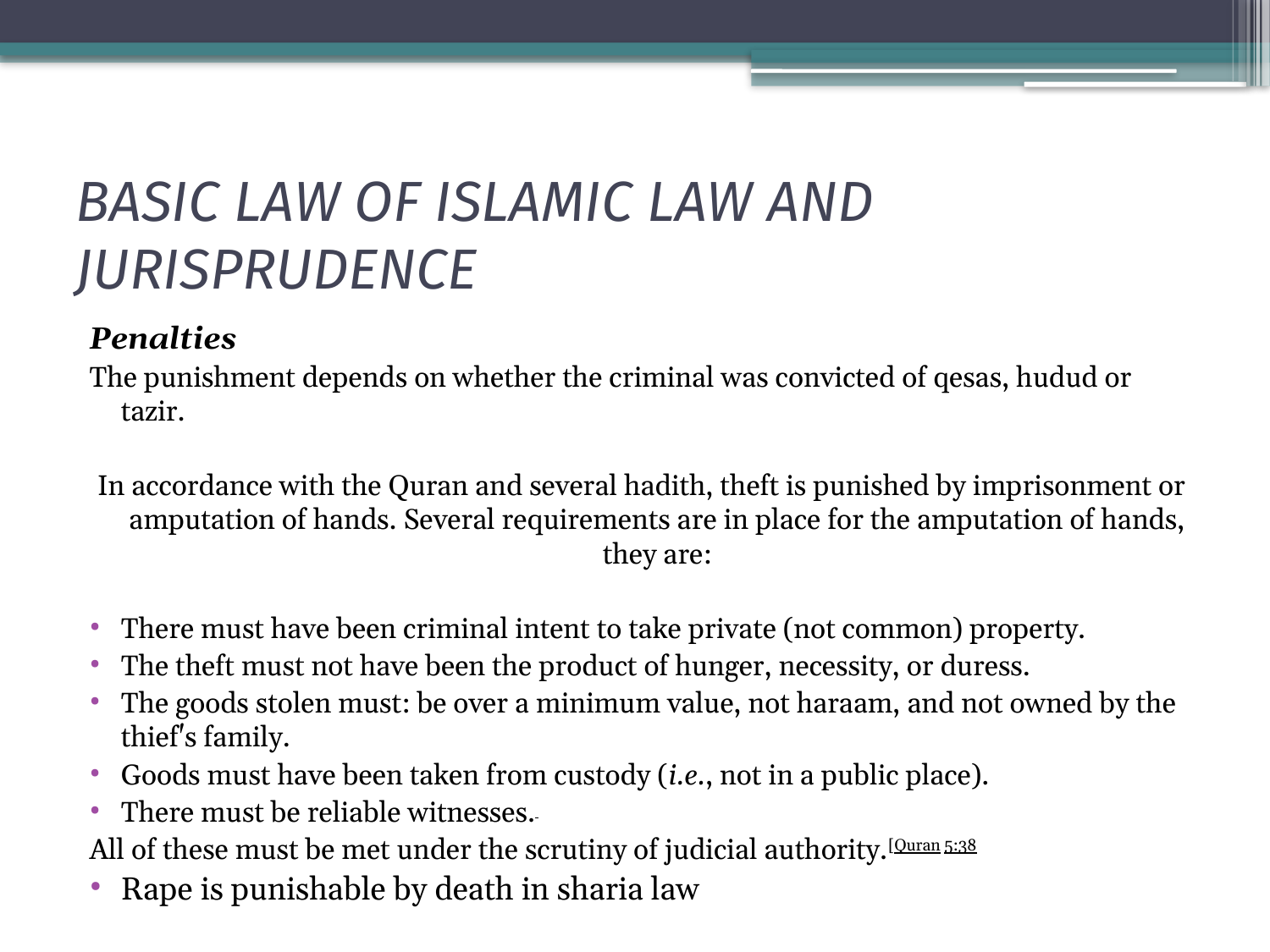

# BASIC LAW OF ISLAMIC LAW AND JURISPRUDENCE
Penalties
The punishment depends on whether the criminal was convicted of qesas, hudud or tazir.

In accordance with the Quran and several hadith, theft is punished by imprisonment or amputation of hands. Several requirements are in place for the amputation of hands, they are:

There must have been criminal intent to take private (not common) property.
The theft must not have been the product of hunger, necessity, or duress.
The goods stolen must: be over a minimum value, not haraam, and not owned by the thief's family.
Goods must have been taken from custody (i.e., not in a public place).
There must be reliable witnesses.
All of these must be met under the scrutiny of judicial authority.[Quran 5:38
Rape is punishable by death in sharia law